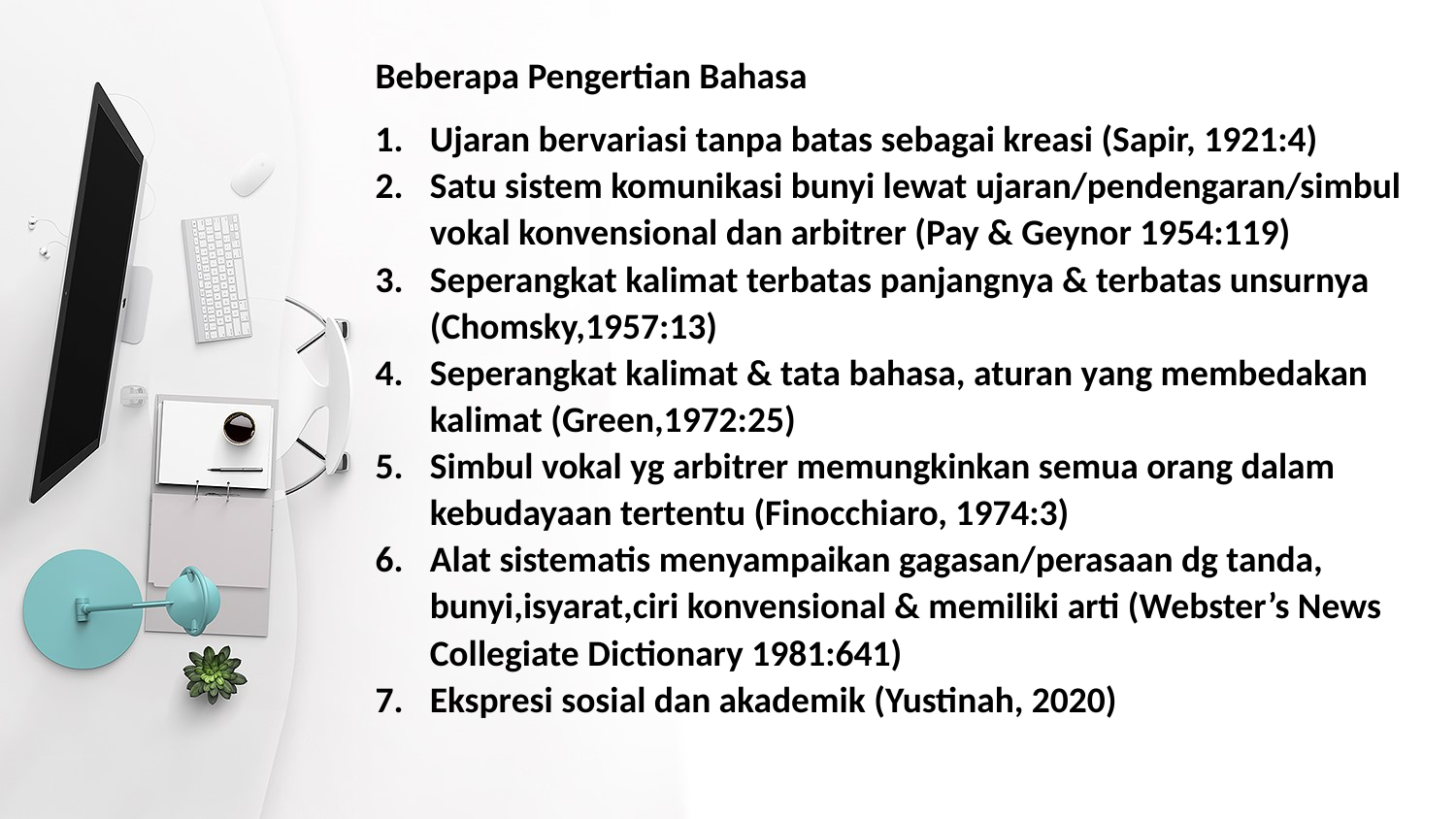

Beberapa Pengertian Bahasa
Ujaran bervariasi tanpa batas sebagai kreasi (Sapir, 1921:4)
Satu sistem komunikasi bunyi lewat ujaran/pendengaran/simbul vokal konvensional dan arbitrer (Pay & Geynor 1954:119)
Seperangkat kalimat terbatas panjangnya & terbatas unsurnya     (Chomsky,1957:13)
Seperangkat kalimat & tata bahasa, aturan yang membedakan     kalimat (Green,1972:25)
Simbul vokal yg arbitrer memungkinkan semua orang dalam        kebudayaan tertentu (Finocchiaro, 1974:3)
Alat sistematis menyampaikan gagasan/perasaan dg tanda,         bunyi,isyarat,ciri konvensional & memiliki arti (Webster’s News   Collegiate Dictionary 1981:641)
Ekspresi sosial dan akademik (Yustinah, 2020)